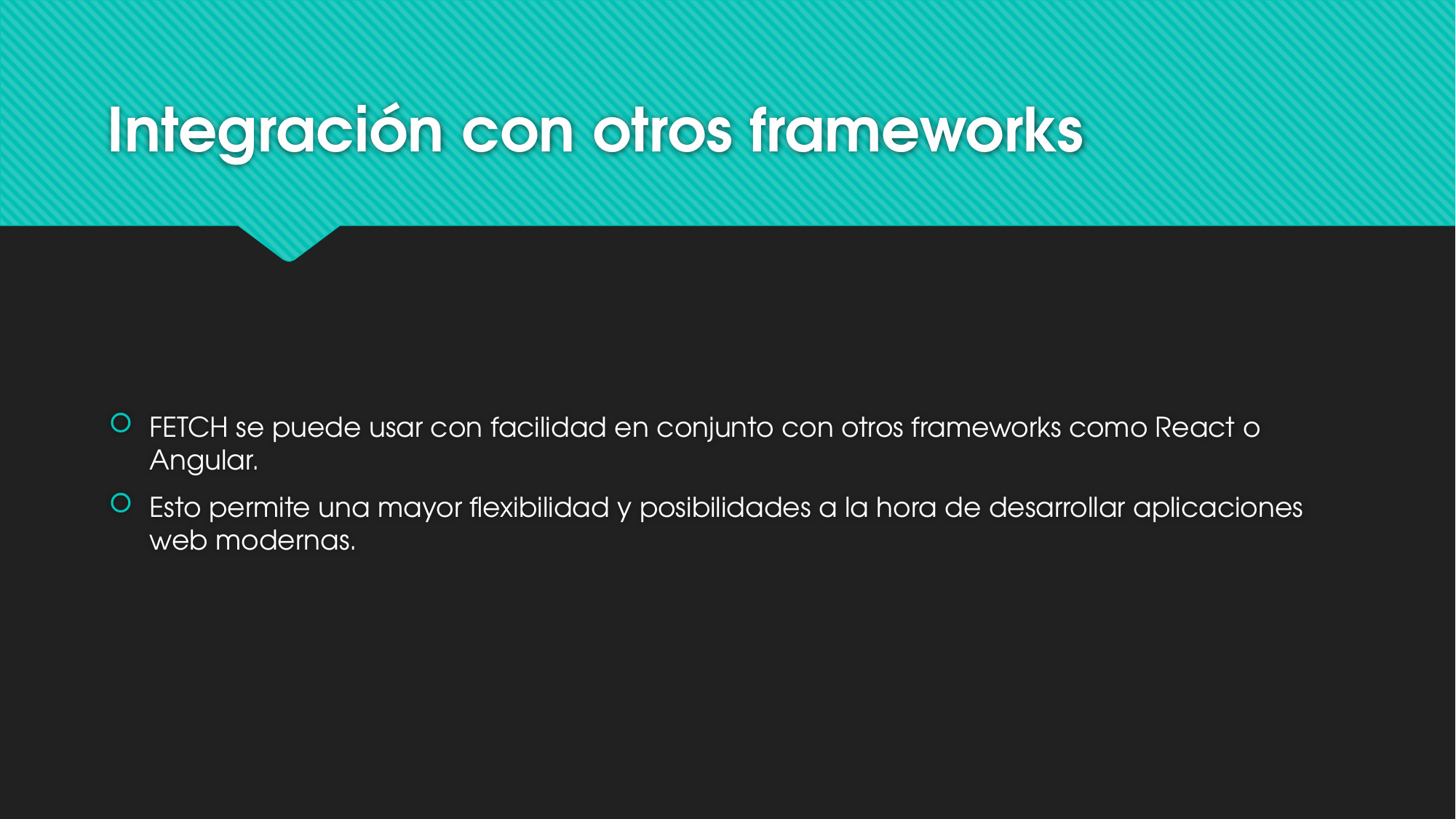

# Integración con otros frameworks
FETCH se puede usar con facilidad en conjunto con otros frameworks como React o Angular.
Esto permite una mayor flexibilidad y posibilidades a la hora de desarrollar aplicaciones web modernas.